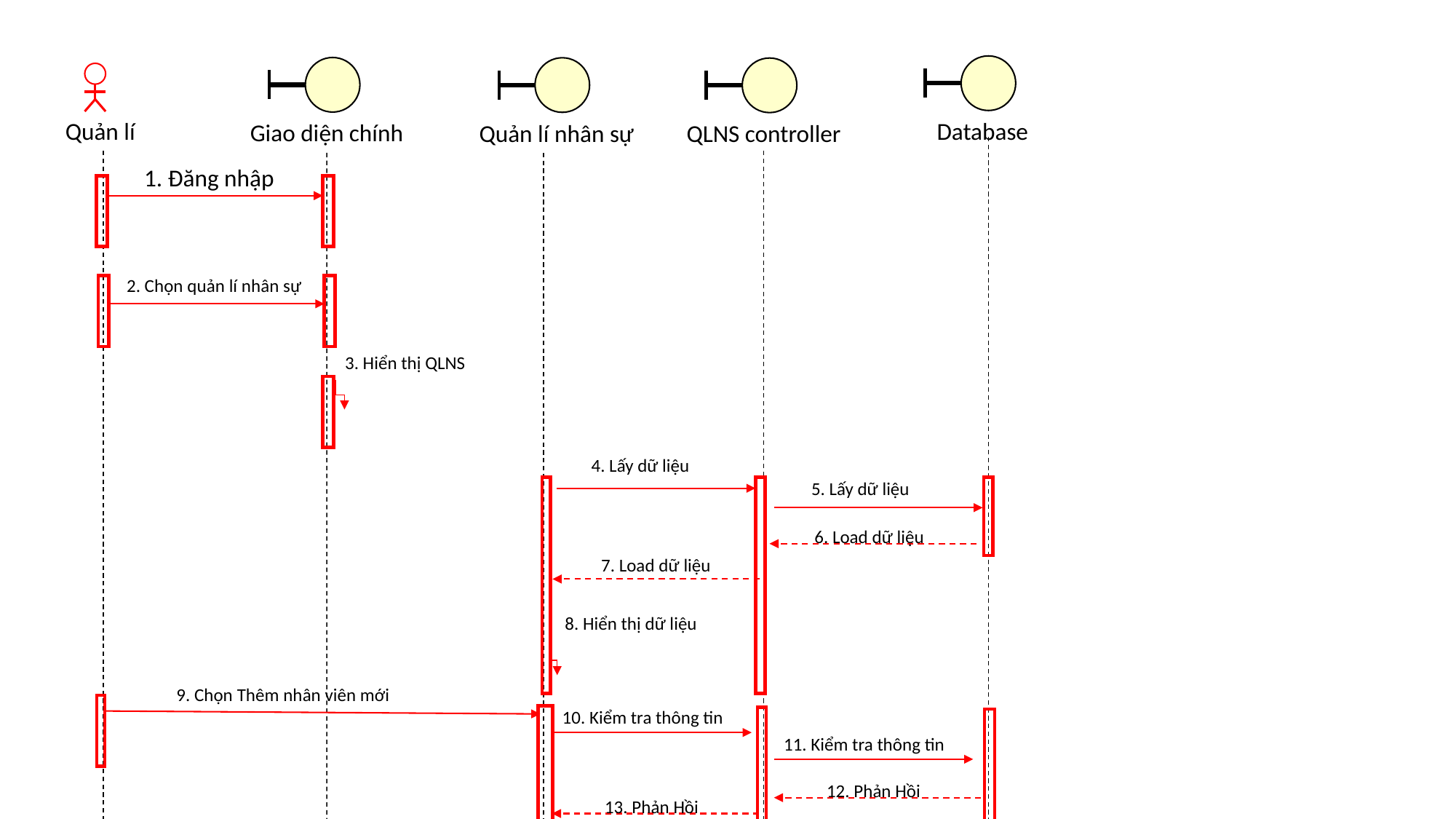

Database

Giao diện chính

Quản lí nhân sự

QLNS controller

Quản lí
1. Đăng nhập

2. Chọn quản lí nhân sự

3. Hiển thị QLNS

4. Lấy dữ liệu
5. Lấy dữ liệu

6. Load dữ liệu
7. Load dữ liệu
8. Hiển thị dữ liệu
9. Chọn Thêm nhân viên mới

10. Kiểm tra thông tin

11. Kiểm tra thông tin
12. Phản Hồi
13. Phản Hồi
14. Hiển thị thông báo

15. Hiển thị dữ liệu